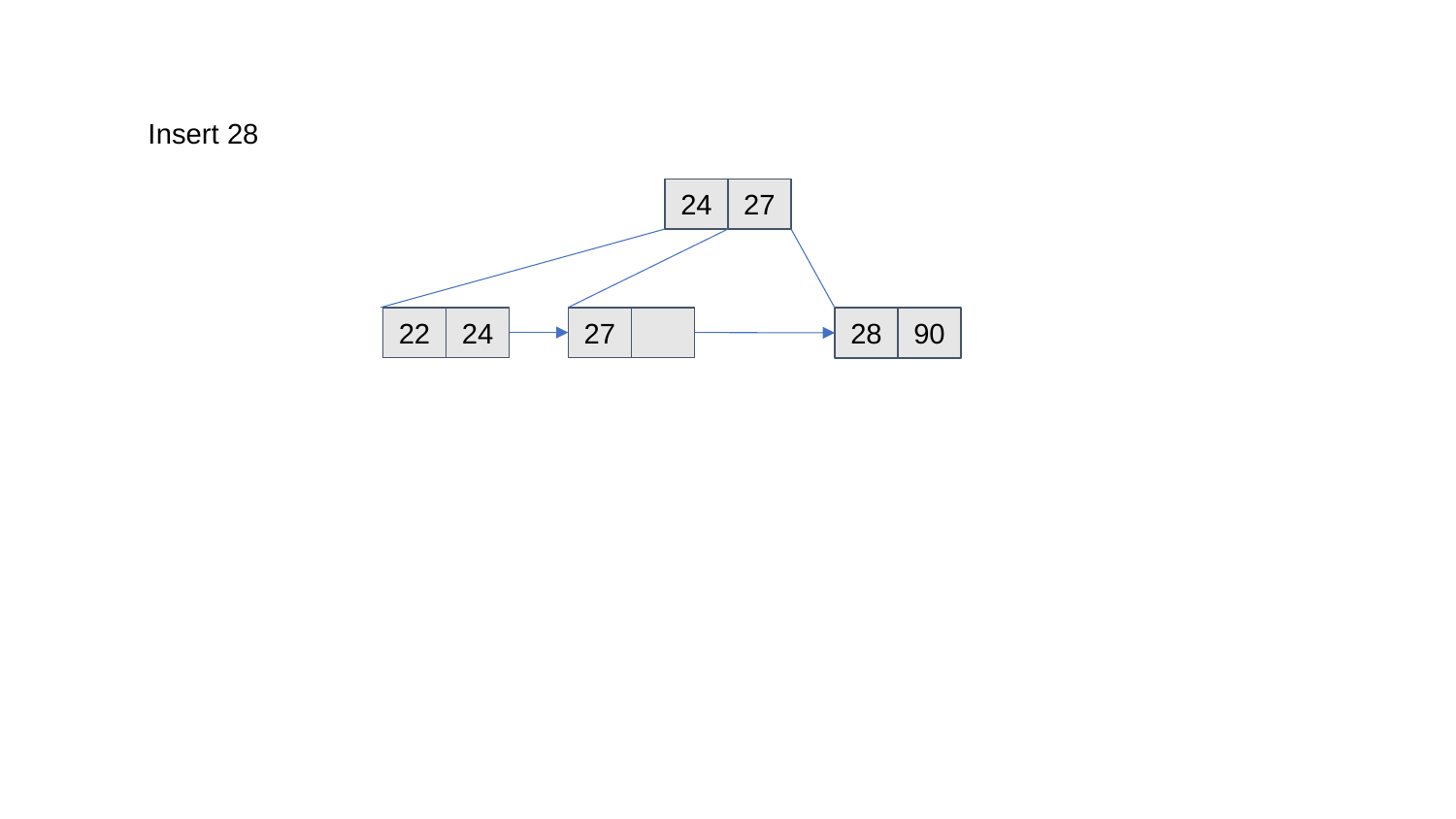

Insert 28
24
27
22
24
27

28
90